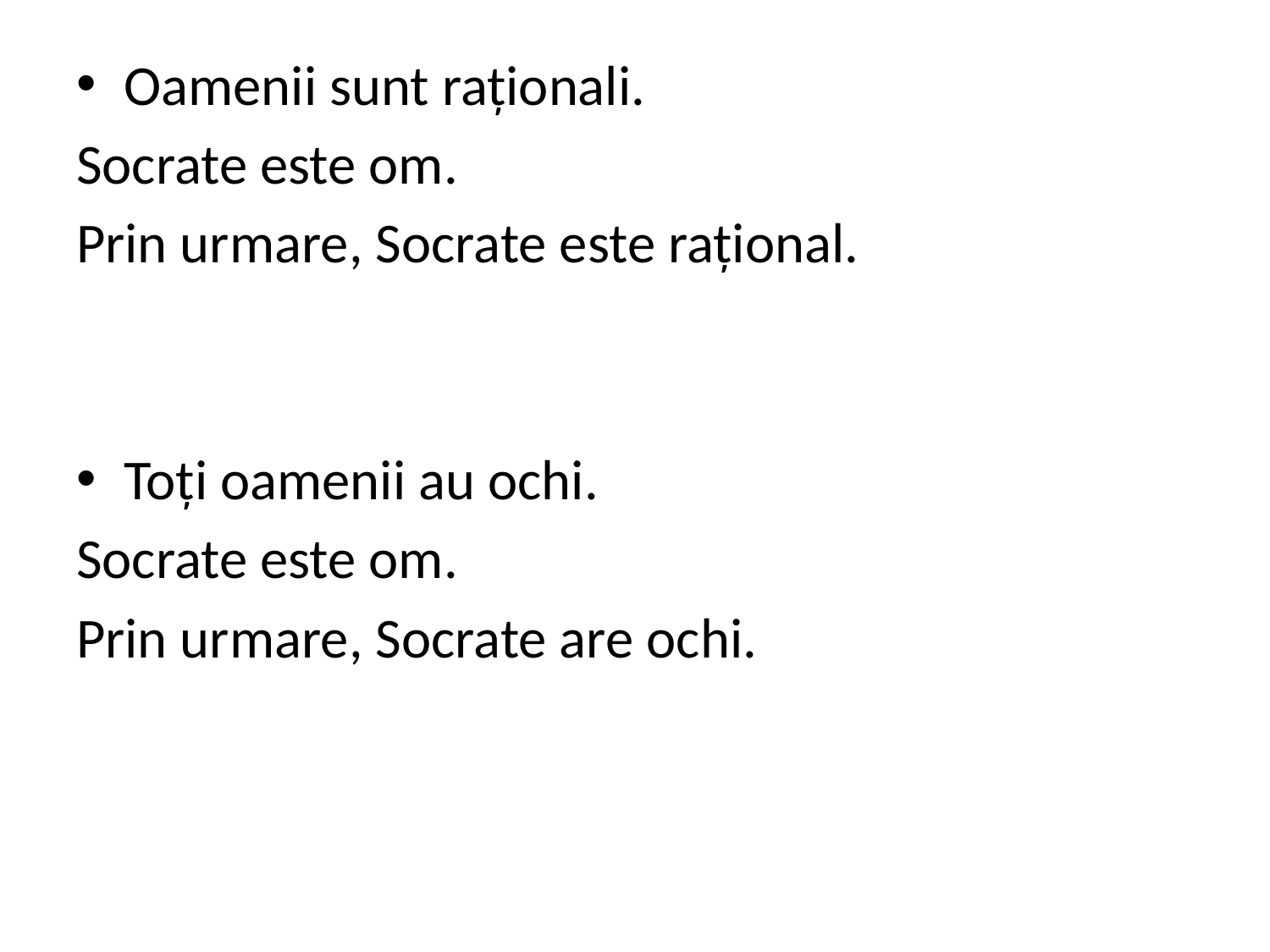

Oamenii sunt raționali.
Socrate este om.
Prin urmare, Socrate este rațional.

Toți oamenii au ochi.
Socrate este om.
Prin urmare, Socrate are ochi.